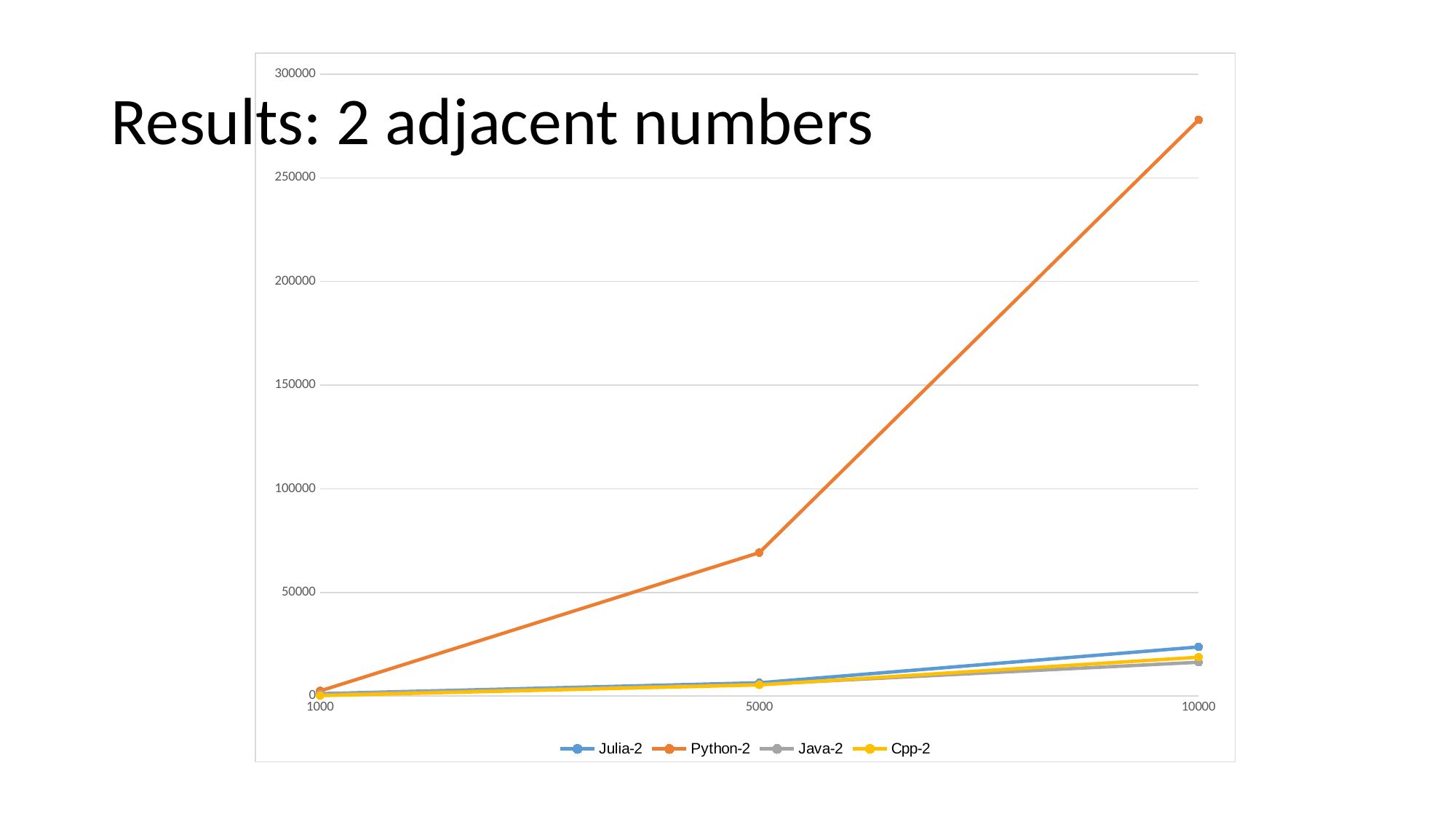

Results: 2 adjacent numbers

### Chart

| Category | Julia-2 | Python-2 | Java-2 | Cpp-2 |
|---|---|---|---|---|
| 1000 | 1177.0 | 2504.0 | 982.0 | 229.0 |
| 5000 | 6401.0 | 69207.0 | 5692.0 | 5392.0 |
| 10000 | 23708.0 | 277977.0 | 16319.0 | 18757.0 |